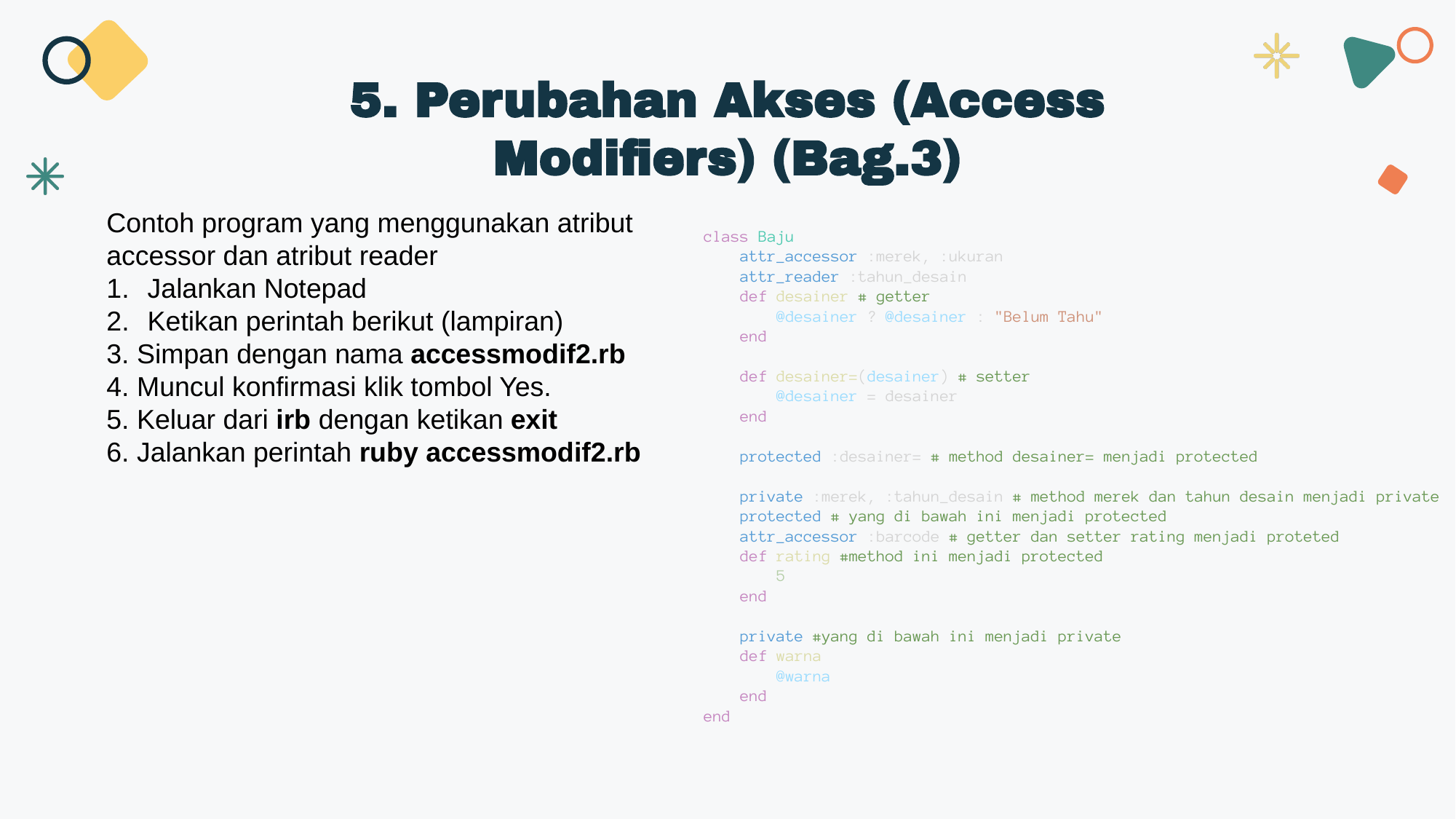

5. Perubahan Akses (Access Modifiers) (Bag.3)
Contoh program yang menggunakan atribut
accessor dan atribut reader
Jalankan Notepad
Ketikan perintah berikut (lampiran)
3. Simpan dengan nama accessmodif2.rb
4. Muncul konfirmasi klik tombol Yes.
5. Keluar dari irb dengan ketikan exit
6. Jalankan perintah ruby accessmodif2.rb
class Baju
    attr_accessor :merek, :ukuran
    attr_reader :tahun_desain
    def desainer # getter
        @desainer ? @desainer : "Belum Tahu"
    end
    def desainer=(desainer) # setter
        @desainer = desainer
    end
    protected :desainer= # method desainer= menjadi protected
    private :merek, :tahun_desain # method merek dan tahun desain menjadi private
    protected # yang di bawah ini menjadi protected
    attr_accessor :barcode # getter dan setter rating menjadi proteted
    def rating #method ini menjadi protected
        5
    end
    private #yang di bawah ini menjadi private
    def warna
        @warna
    end
end